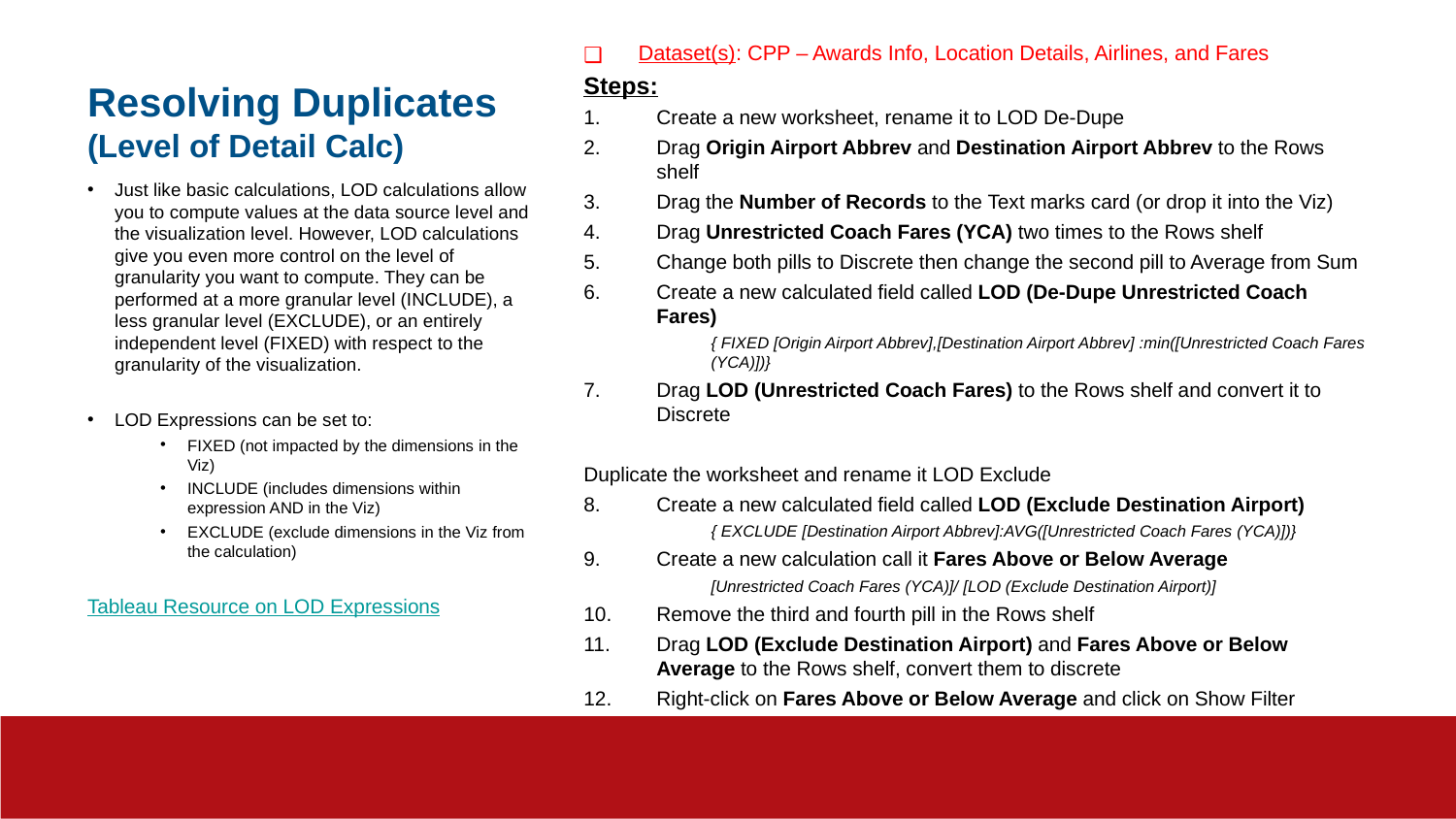

# Resolving Duplicates (Level of Detail Calc)
Dataset(s): CPP – Awards Info, Location Details, Airlines, and Fares
Steps:
Create a new worksheet, rename it to LOD De-Dupe
Drag Origin Airport Abbrev and Destination Airport Abbrev to the Rows shelf
Drag the Number of Records to the Text marks card (or drop it into the Viz)
Drag Unrestricted Coach Fares (YCA) two times to the Rows shelf
Change both pills to Discrete then change the second pill to Average from Sum
Create a new calculated field called LOD (De-Dupe Unrestricted Coach Fares)
{ FIXED [Origin Airport Abbrev],[Destination Airport Abbrev] :min([Unrestricted Coach Fares (YCA)])}
Drag LOD (Unrestricted Coach Fares) to the Rows shelf and convert it to Discrete

Duplicate the worksheet and rename it LOD Exclude
Create a new calculated field called LOD (Exclude Destination Airport)
{ EXCLUDE [Destination Airport Abbrev]:AVG([Unrestricted Coach Fares (YCA)])}
Create a new calculation call it Fares Above or Below Average
[Unrestricted Coach Fares (YCA)]/ [LOD (Exclude Destination Airport)]
Remove the third and fourth pill in the Rows shelf
Drag LOD (Exclude Destination Airport) and Fares Above or Below Average to the Rows shelf, convert them to discrete
Right-click on Fares Above or Below Average and click on Show Filter
Just like basic calculations, LOD calculations allow you to compute values at the data source level and the visualization level. However, LOD calculations give you even more control on the level of granularity you want to compute. They can be performed at a more granular level (INCLUDE), a less granular level (EXCLUDE), or an entirely independent level (FIXED) with respect to the granularity of the visualization.

LOD Expressions can be set to:
FIXED (not impacted by the dimensions in the Viz)
INCLUDE (includes dimensions within expression AND in the Viz)
EXCLUDE (exclude dimensions in the Viz from the calculation)

Tableau Resource on LOD Expressions